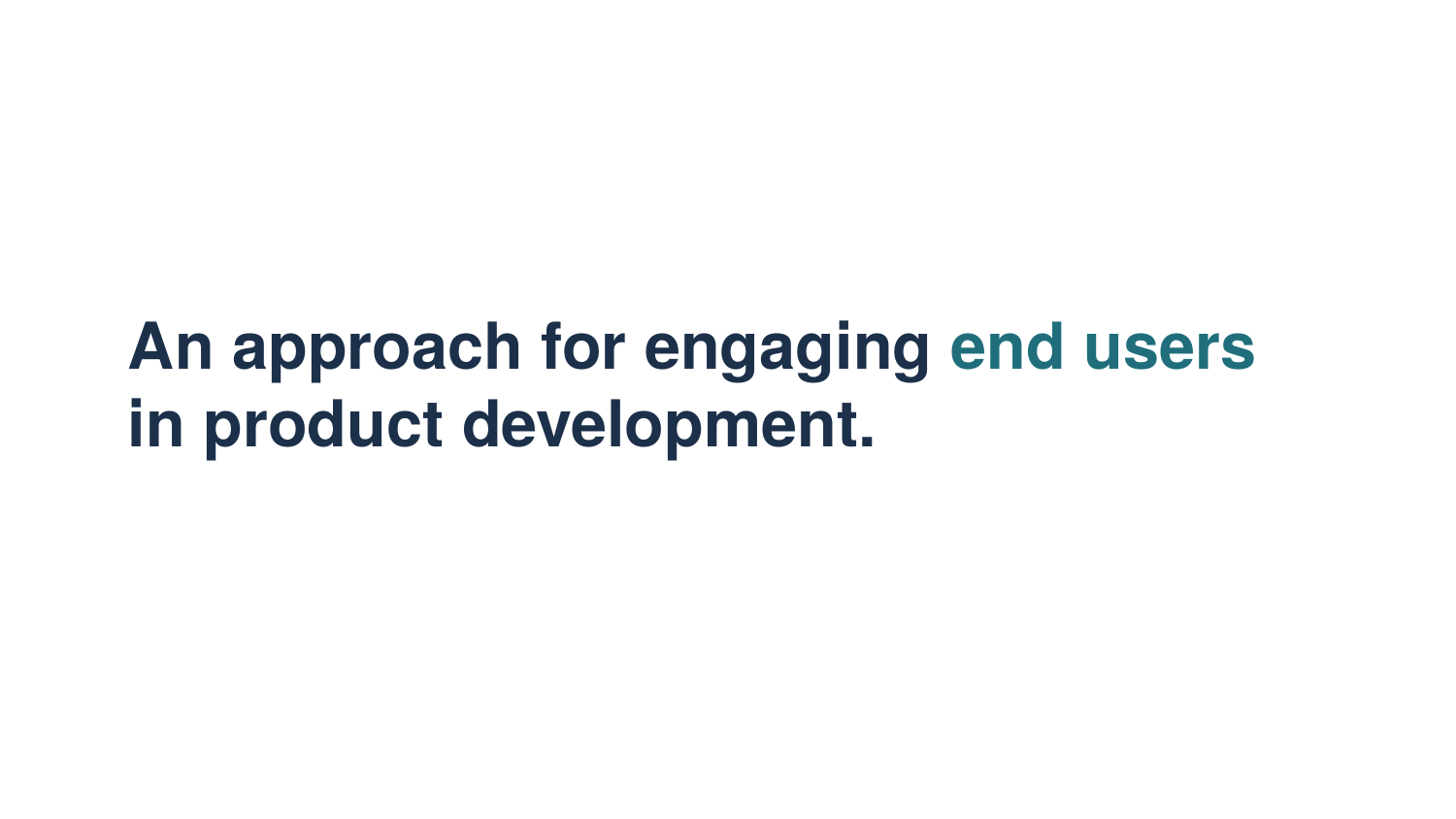

# An approach for engaging end users in product development.